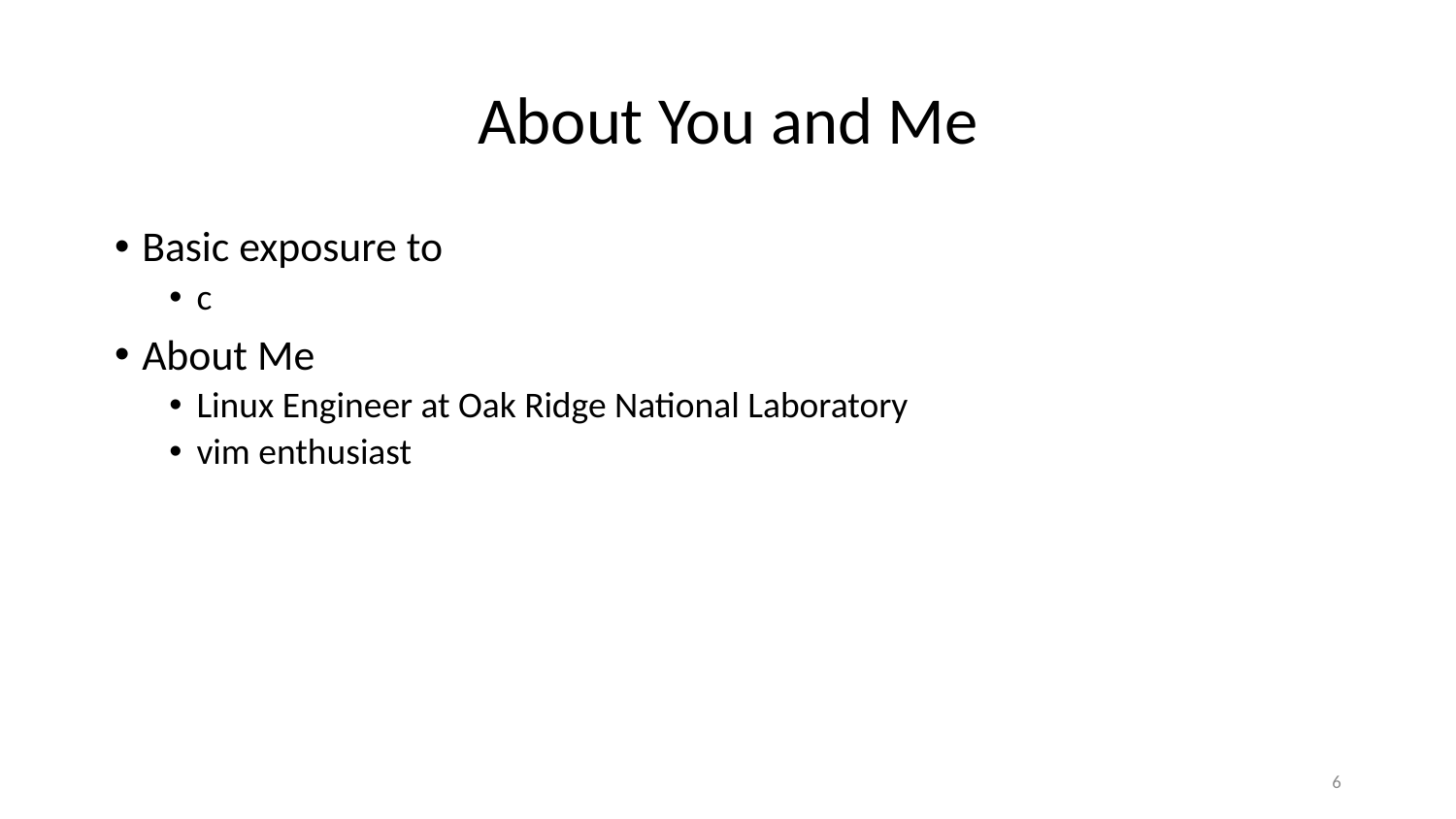

# About You and Me
Basic exposure to
c
About Me
Linux Engineer at Oak Ridge National Laboratory
vim enthusiast
6